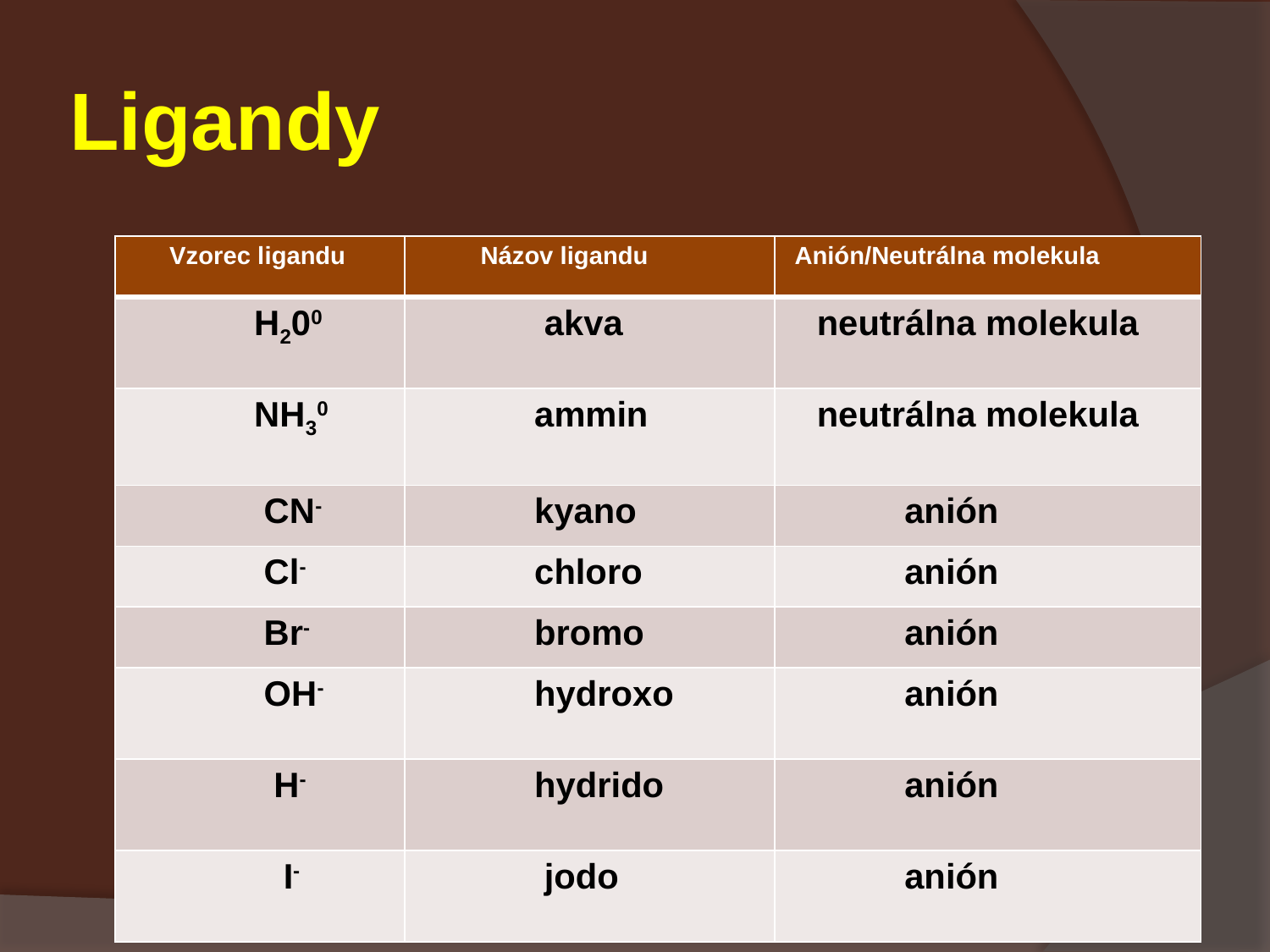

# Ligandy
| Vzorec ligandu | Názov ligandu | Anión/Neutrálna molekula |
| --- | --- | --- |
| H200 | akva | neutrálna molekula |
| NH30 | ammin | neutrálna molekula |
| CN- | kyano | anión |
| Cl- | chloro | anión |
| Br- | bromo | anión |
| OH- | hydroxo | anión |
| H- | hydrido | anión |
| I- | jodo | anión |